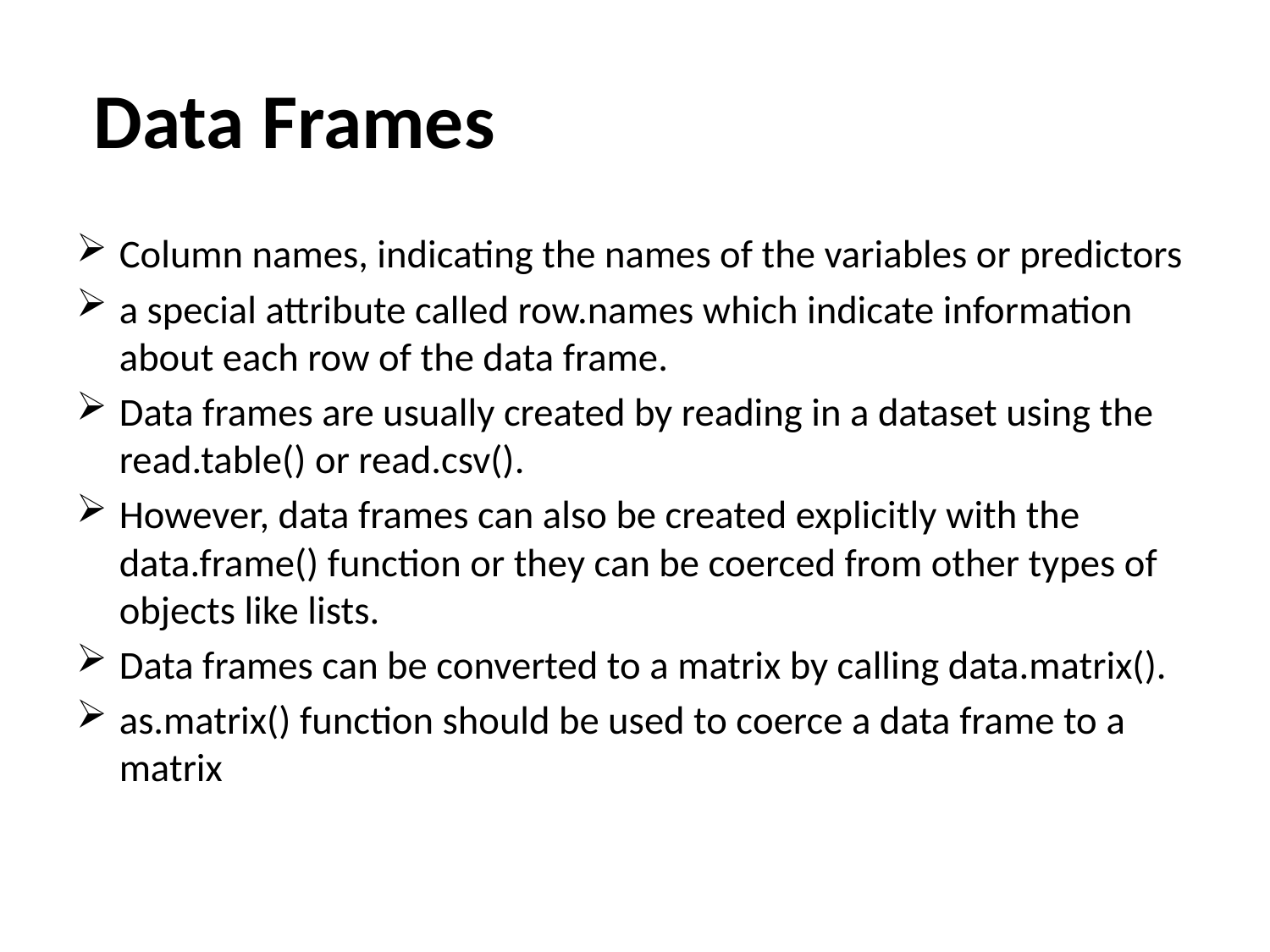

# Data Frames
Column names, indicating the names of the variables or predictors
a special attribute called row.names which indicate information about each row of the data frame.
Data frames are usually created by reading in a dataset using the read.table() or read.csv().
However, data frames can also be created explicitly with the data.frame() function or they can be coerced from other types of objects like lists.
Data frames can be converted to a matrix by calling data.matrix().
as.matrix() function should be used to coerce a data frame to a matrix